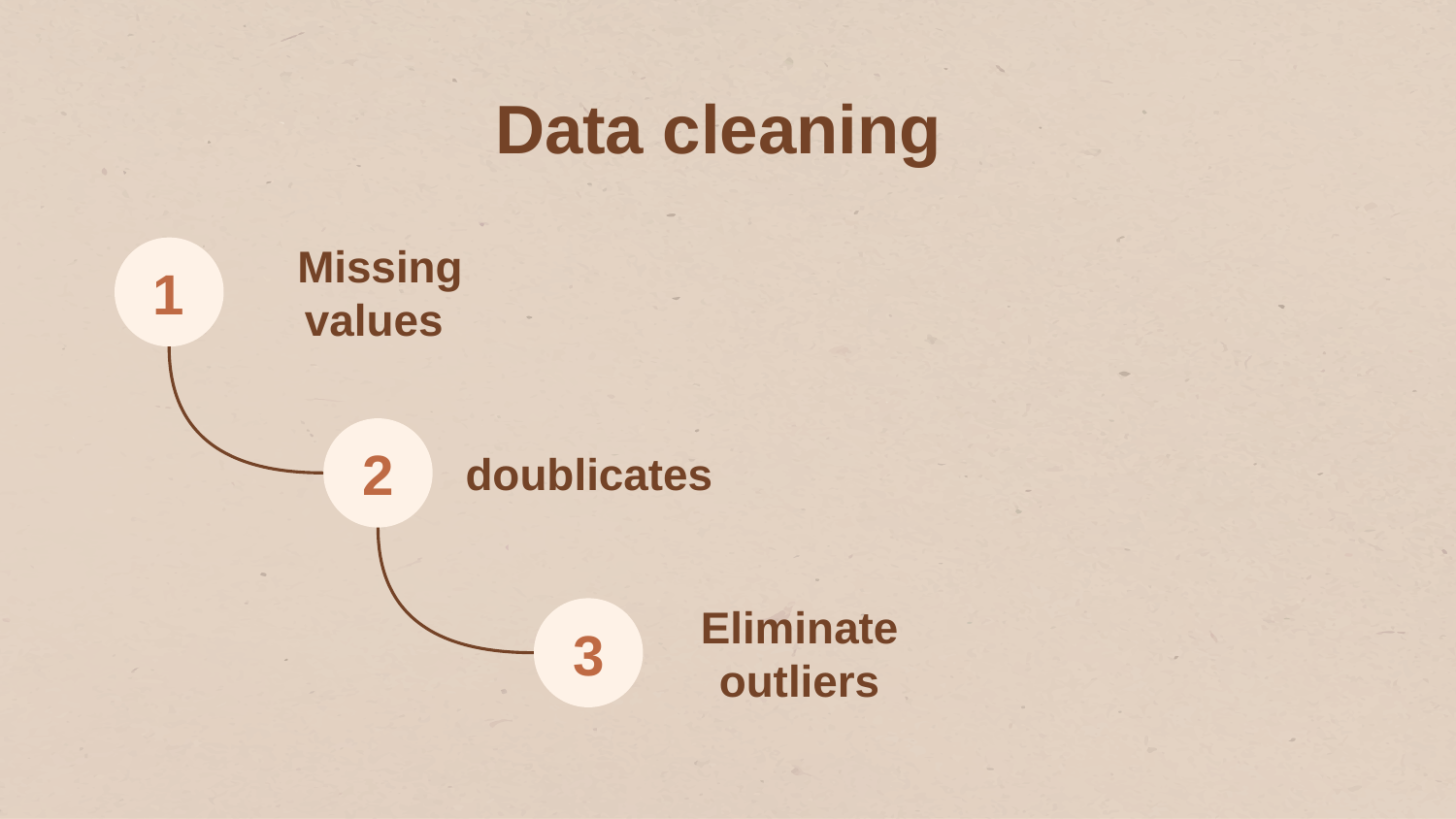

# Data cleaning
Missing values
1
doublicates
2
Eliminate outliers
3